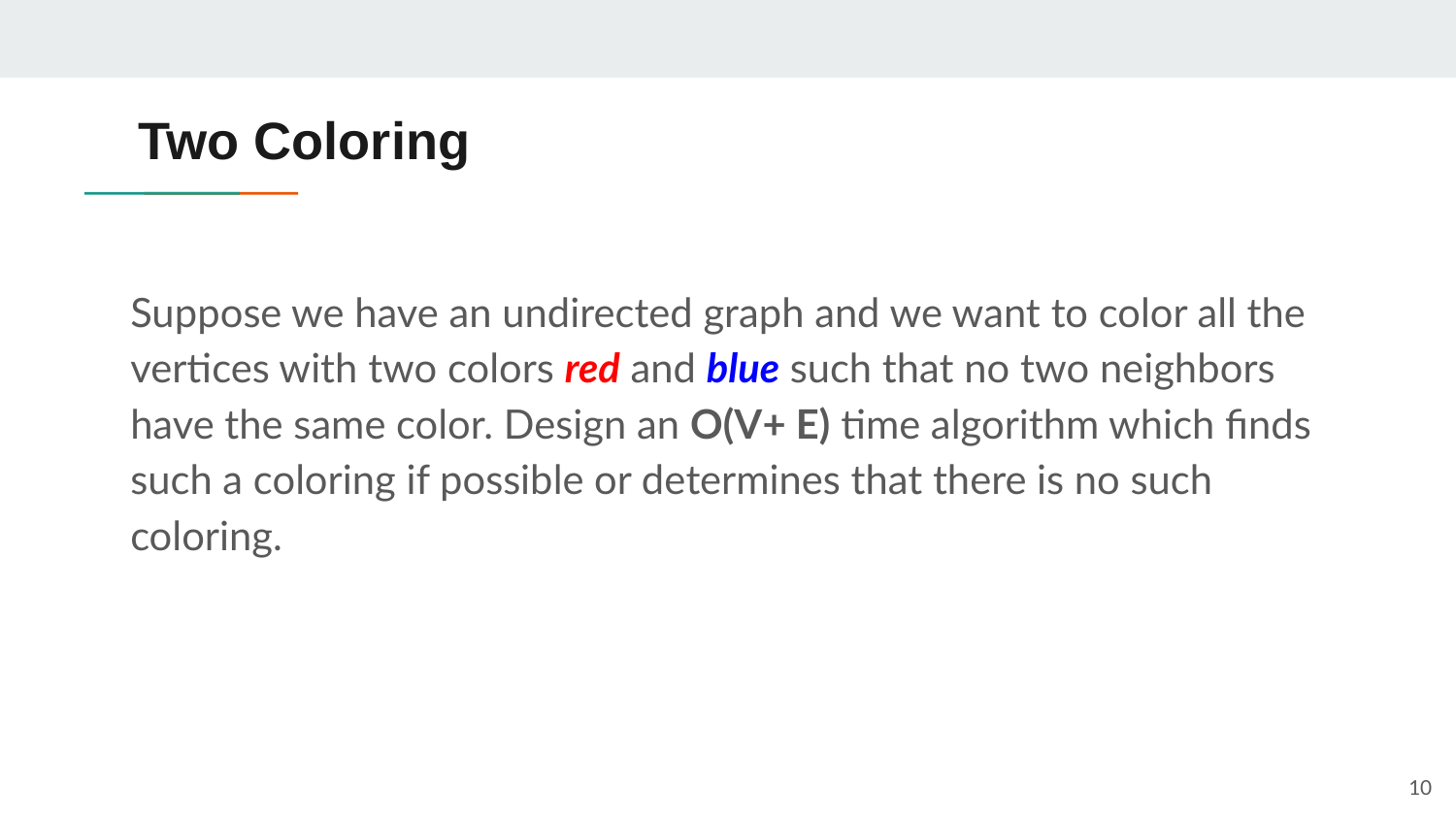

# Two Coloring

Suppose we have an undirected graph and we want to color all the vertices with two colors red and blue such that no two neighbors have the same color. Design an O(V+ E) time algorithm which finds such a coloring if possible or determines that there is no such coloring.
10